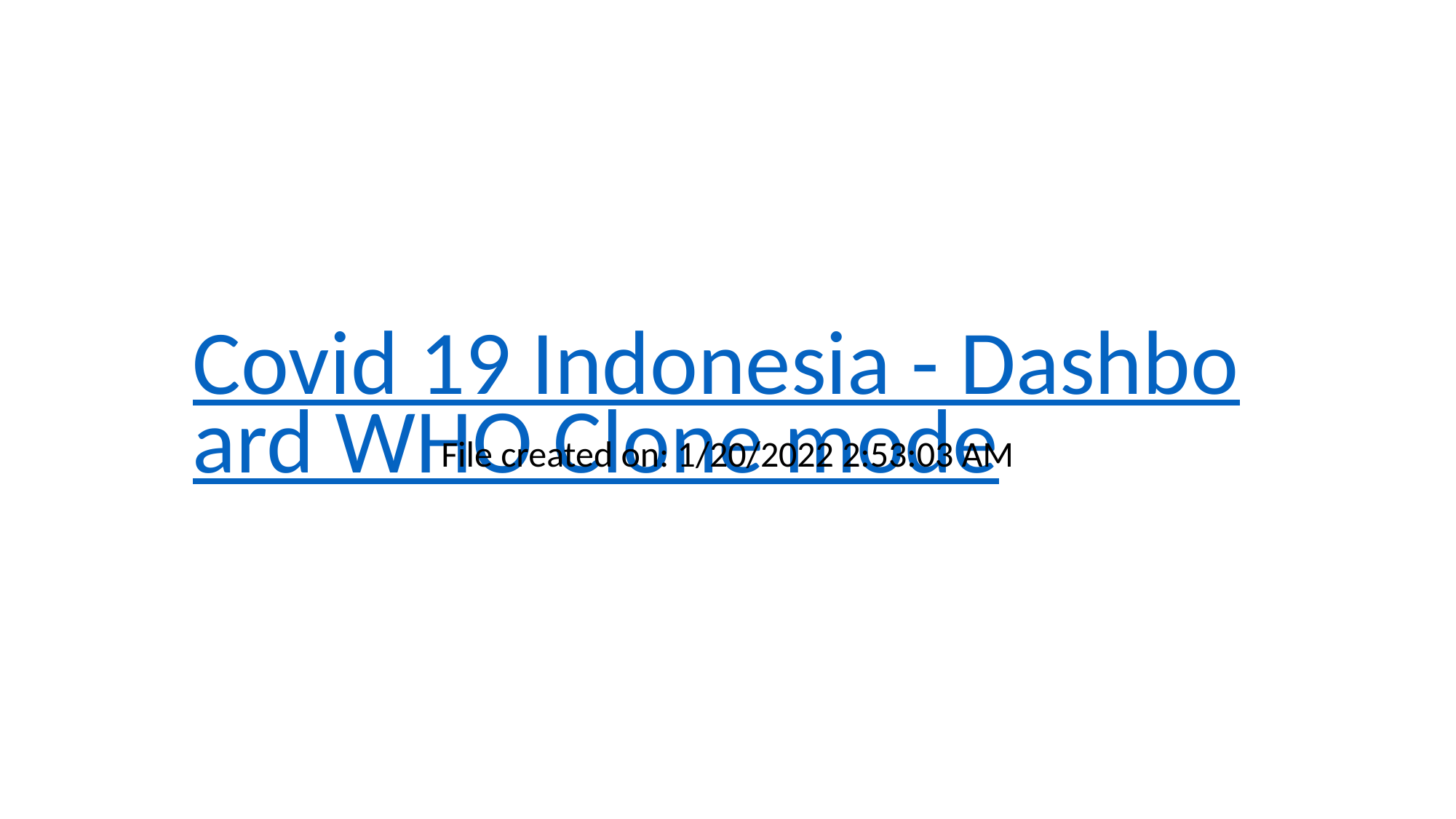

# Covid 19 Indonesia - Dashboard WHO Clone mode
File created on: 1/20/2022 2:53:03 AM